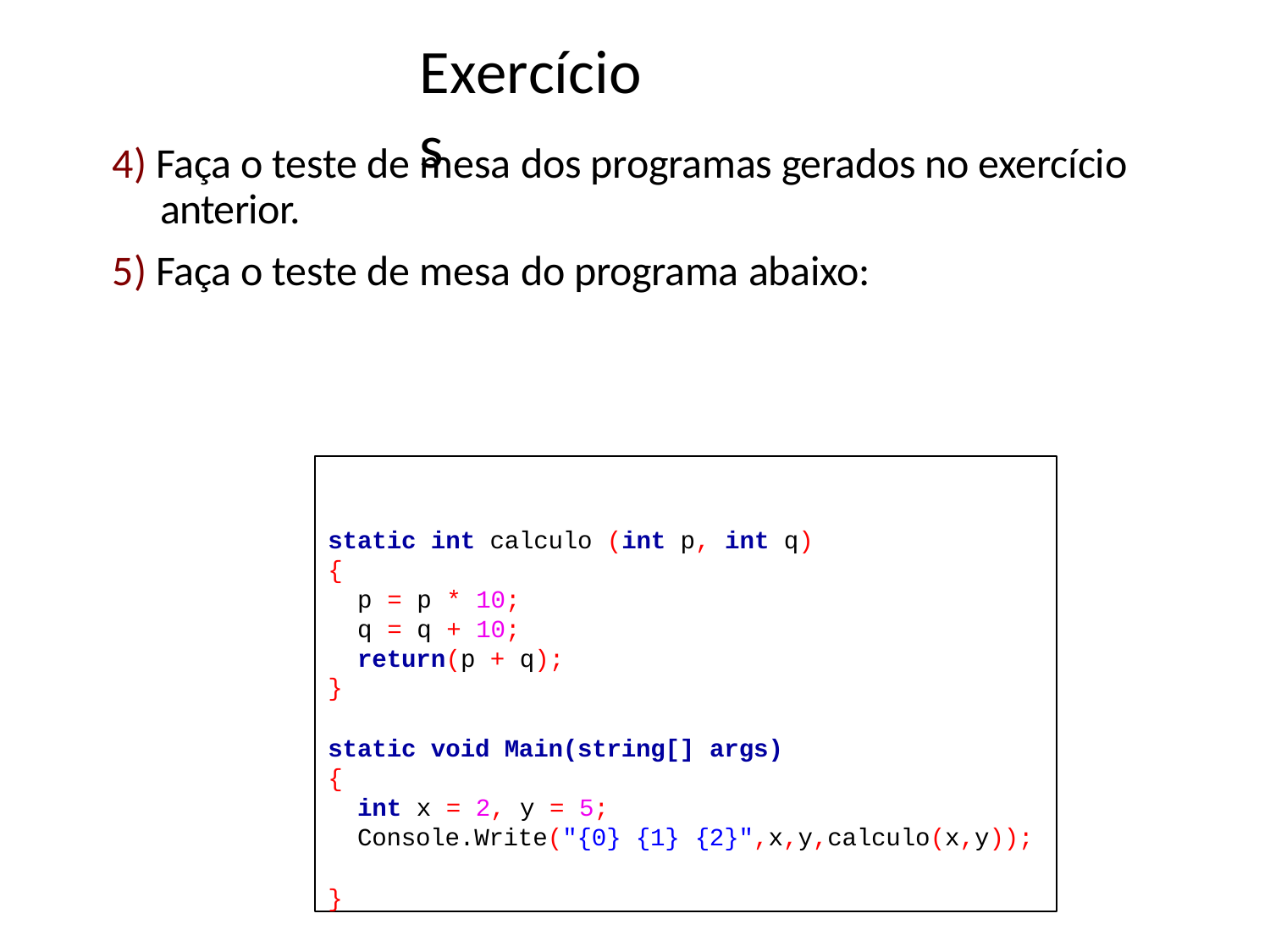

# Exercícios
Faça o teste de mesa dos programas gerados no exercício
anterior.
Faça o teste de mesa do programa abaixo:

static int calculo (int p, int q)
{
p = p * 10;
q = q + 10;
return(p + q);
}

static void Main(string[] args)
{
int x = 2, y = 5;
Console.Write("{0} {1} {2}",x,y,calculo(x,y));

}